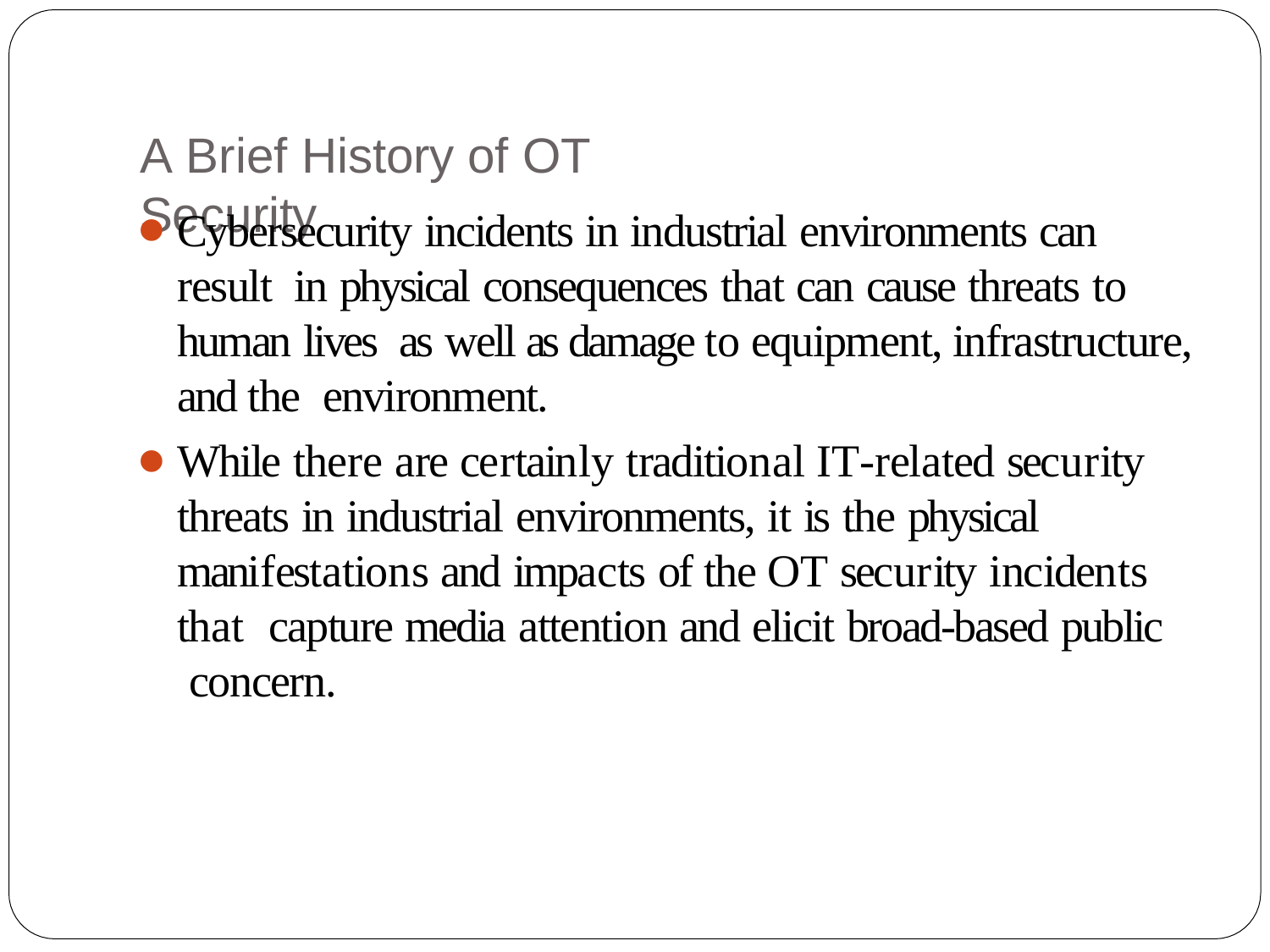

# A Brief History of OT Security
Cybersecurity incidents in industrial environments can result  in physical consequences that can cause threats to human lives  as well as damage to equipment, infrastructure, and the  environment.
While there are certainly traditional IT-related security  threats in industrial environments, it is the physical  manifestations and impacts of the OT security incidents that  capture media attention and elicit broad-based public  concern.